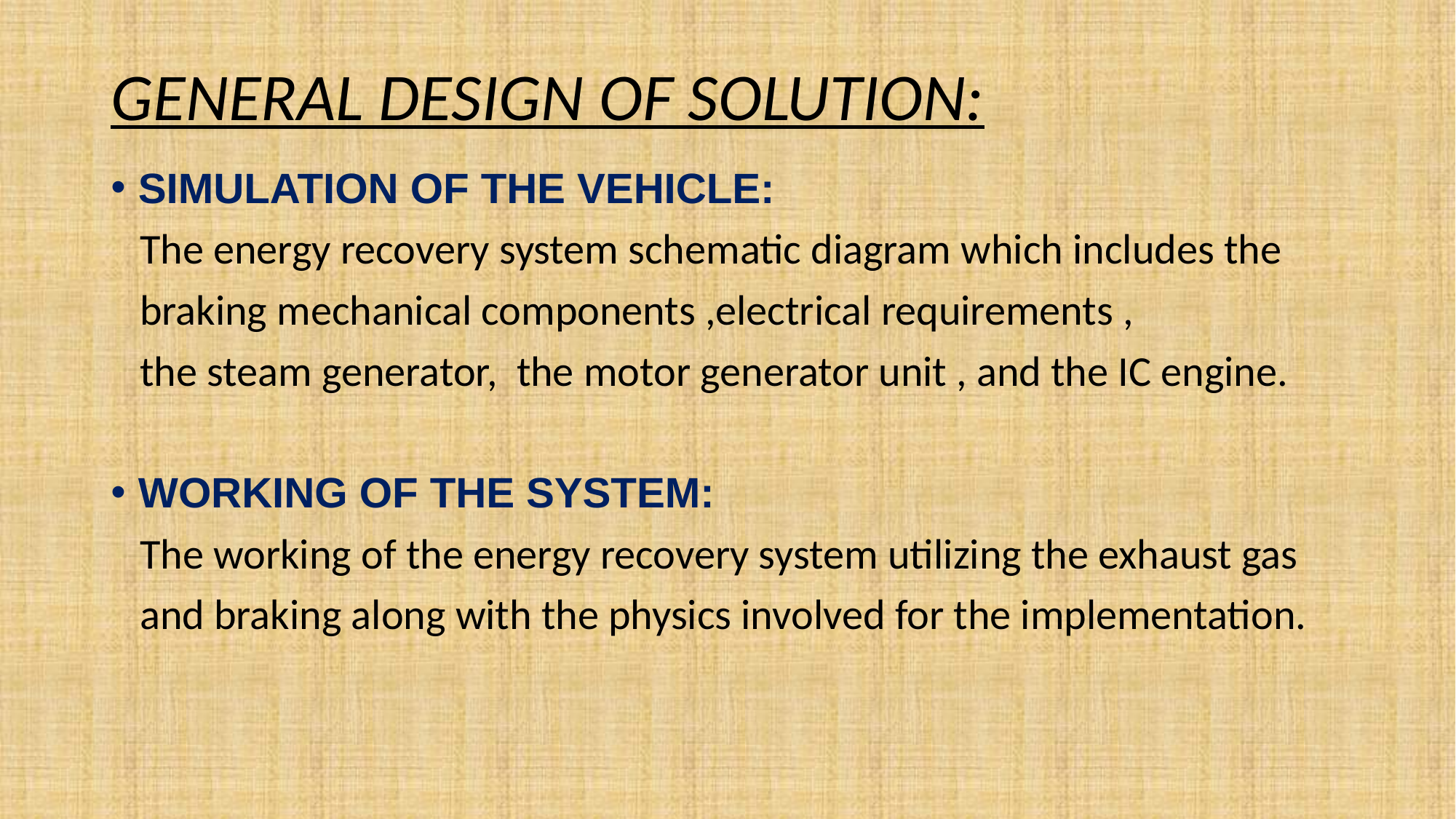

# GENERAL DESIGN OF SOLUTION:
SIMULATION OF THE VEHICLE:
   The energy recovery system schematic diagram which includes the
   braking mechanical components ,electrical requirements ,
   the steam generator,  the motor generator unit , and the IC engine.

WORKING OF THE SYSTEM:
   The working of the energy recovery system utilizing the exhaust gas
   and braking along with the physics involved for the implementation.